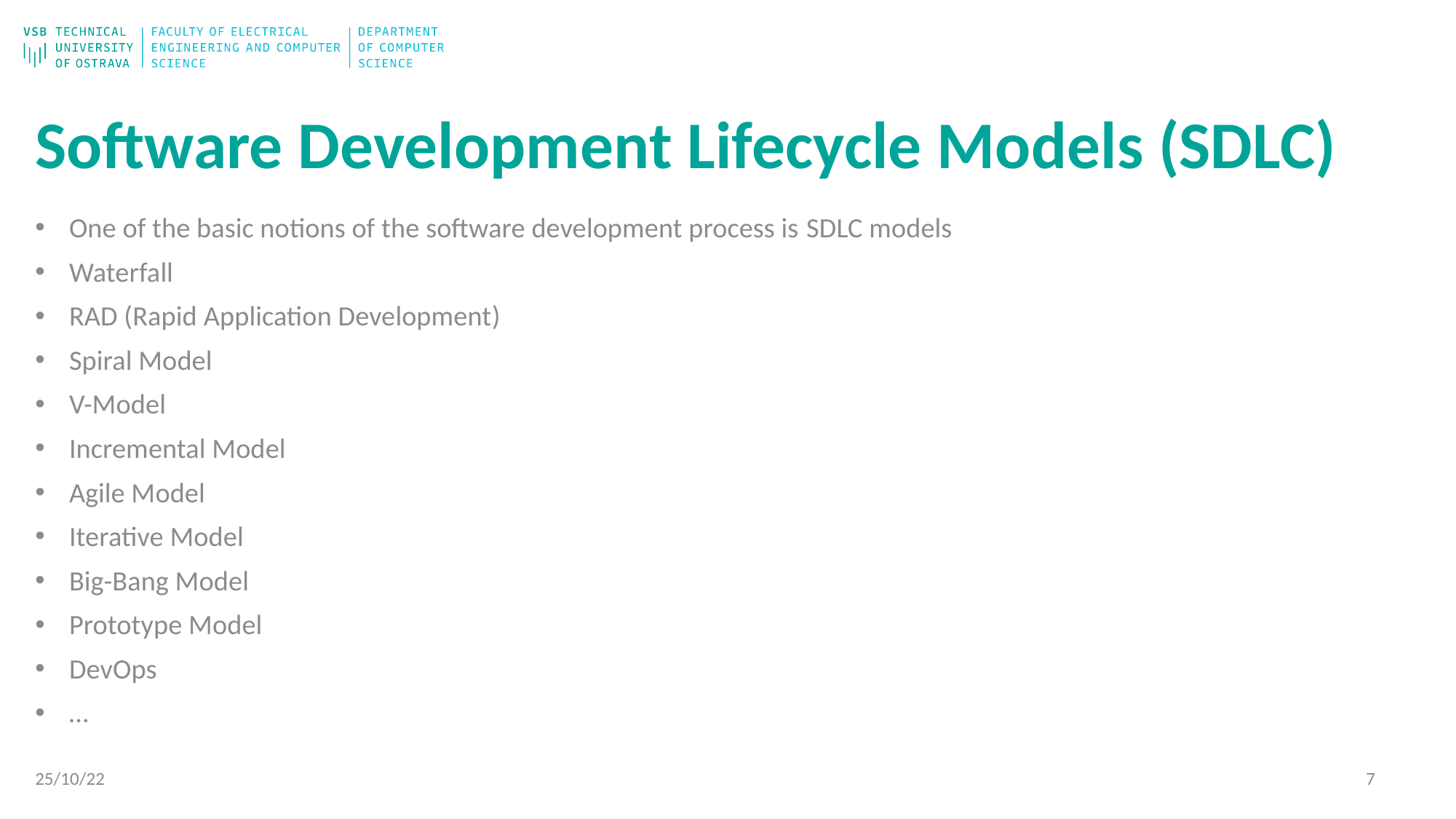

# Software Development Lifecycle Models (SDLC)
One of the basic notions of the software development process is SDLC models
Waterfall
RAD (Rapid Application Development)
Spiral Model
V-Model
Incremental Model
Agile Model
Iterative Model
Big-Bang Model
Prototype Model
DevOps
…
7
25/10/22